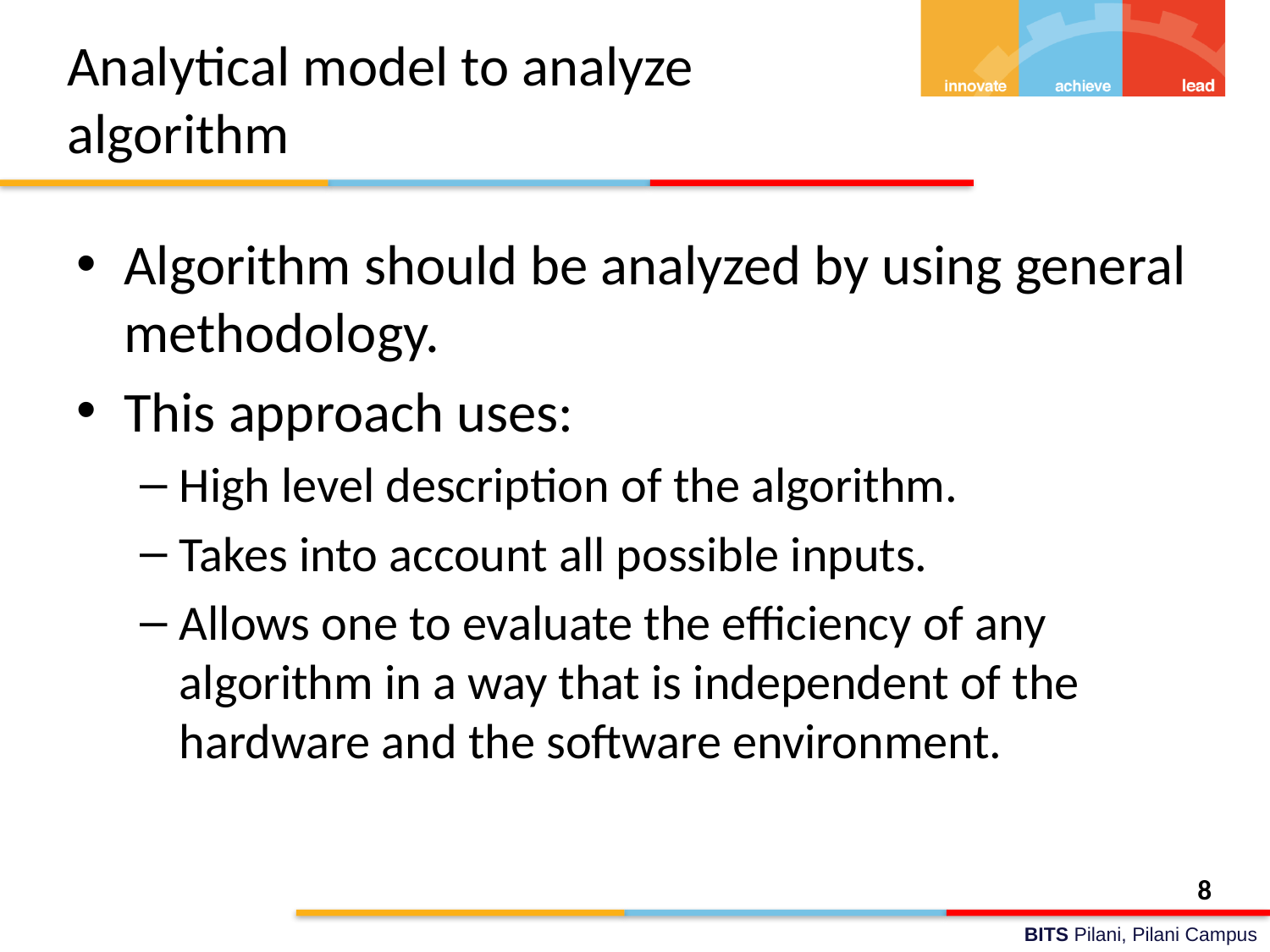

# Analytical model to analyze algorithm
Algorithm should be analyzed by using general methodology.
This approach uses:
High level description of the algorithm.
Takes into account all possible inputs.
Allows one to evaluate the efficiency of any algorithm in a way that is independent of the hardware and the software environment.

8